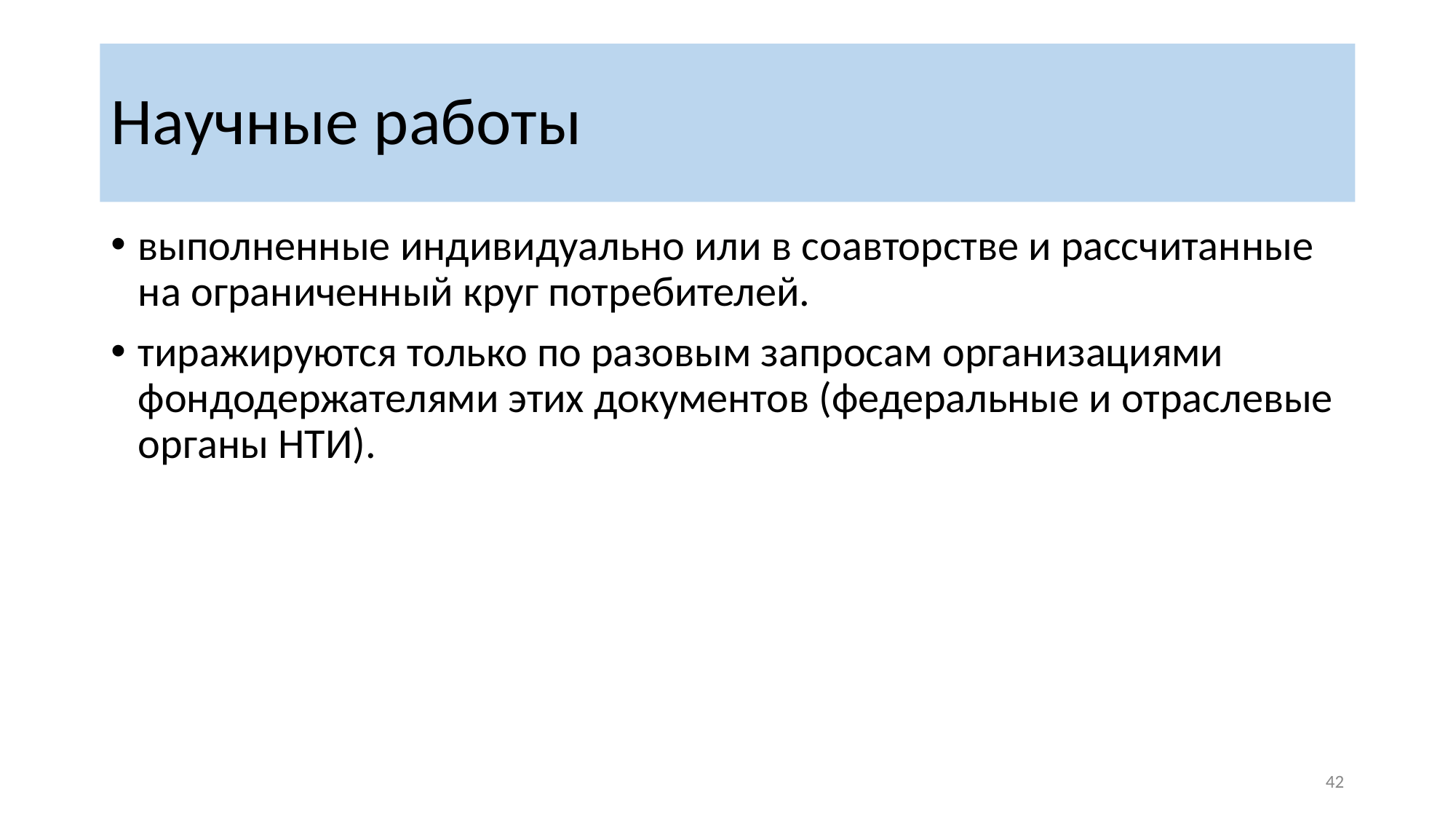

# Научные работы
выполненные индивидуально или в соавторстве и рассчитанные на ограниченный круг потребителей.
тиражируются только по разовым запросам организациями фондодержателями этих документов (федеральные и отраслевые органы НТИ).
42